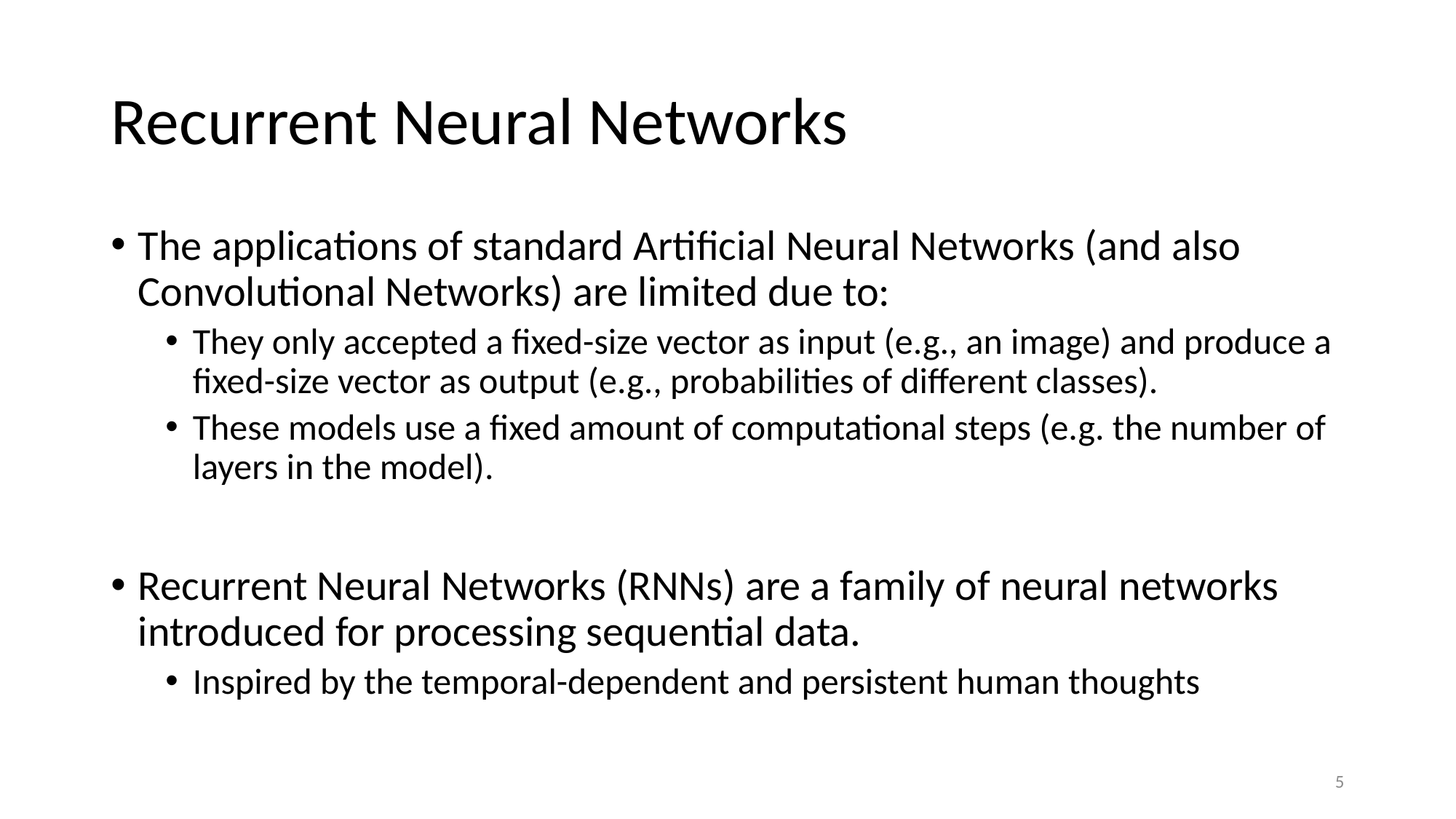

# Recurrent Neural Networks
The applications of standard Artificial Neural Networks (and also Convolutional Networks) are limited due to:
They only accepted a fixed-size vector as input (e.g., an image) and produce a fixed-size vector as output (e.g., probabilities of different classes).
These models use a fixed amount of computational steps (e.g. the number of layers in the model).

Recurrent Neural Networks (RNNs) are a family of neural networks introduced for processing sequential data.
Inspired by the temporal-dependent and persistent human thoughts
5